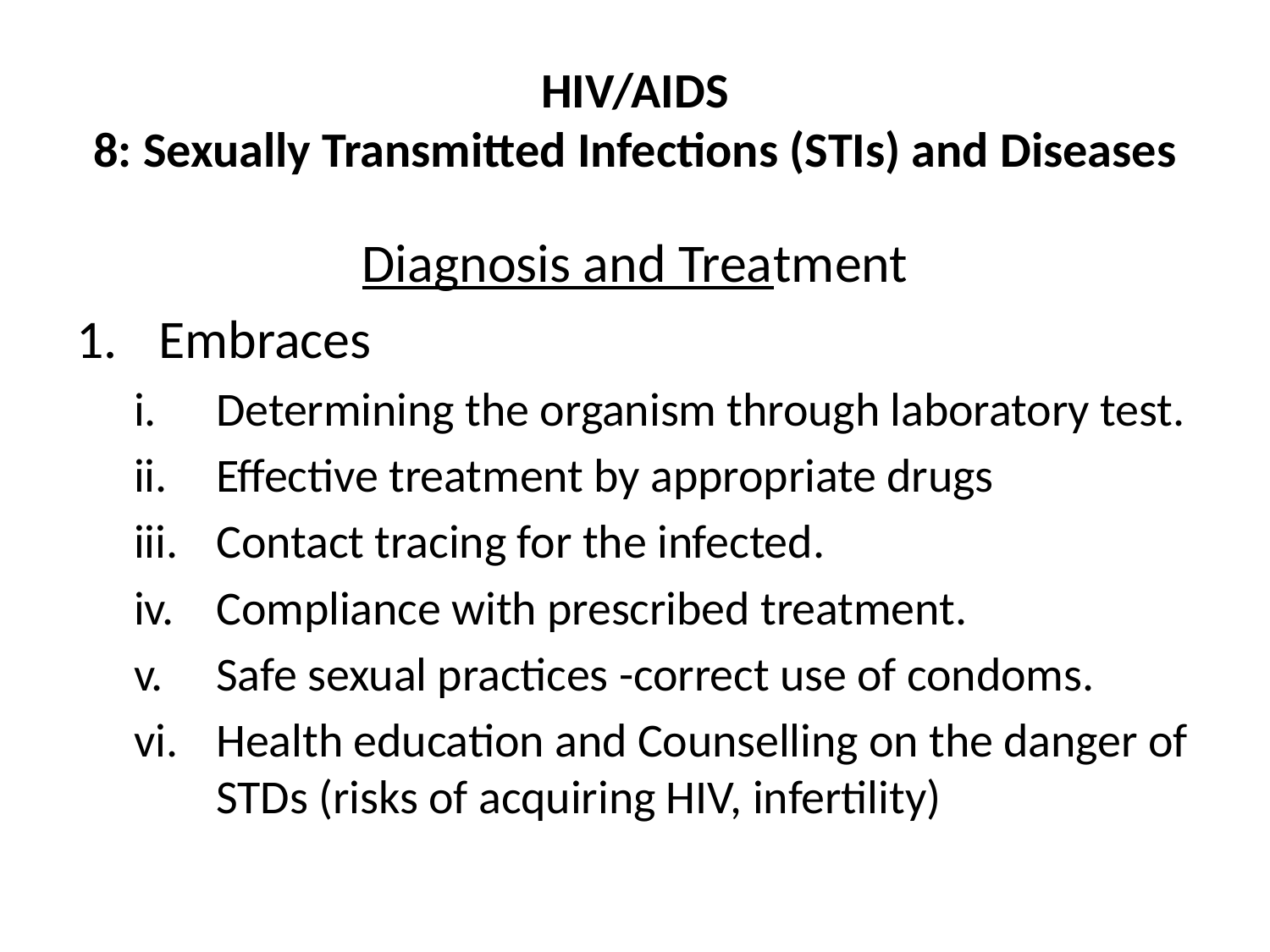

# HIV/AIDS 8: Sexually Transmitted Infections (STIs) and Diseases
Diagnosis and Treatment
Embraces
Determining the organism through laboratory test.
Effective treatment by appropriate drugs
Contact tracing for the infected.
Compliance with prescribed treatment.
Safe sexual practices -correct use of condoms.
Health education and Counselling on the danger of STDs (risks of acquiring HIV, infertility)